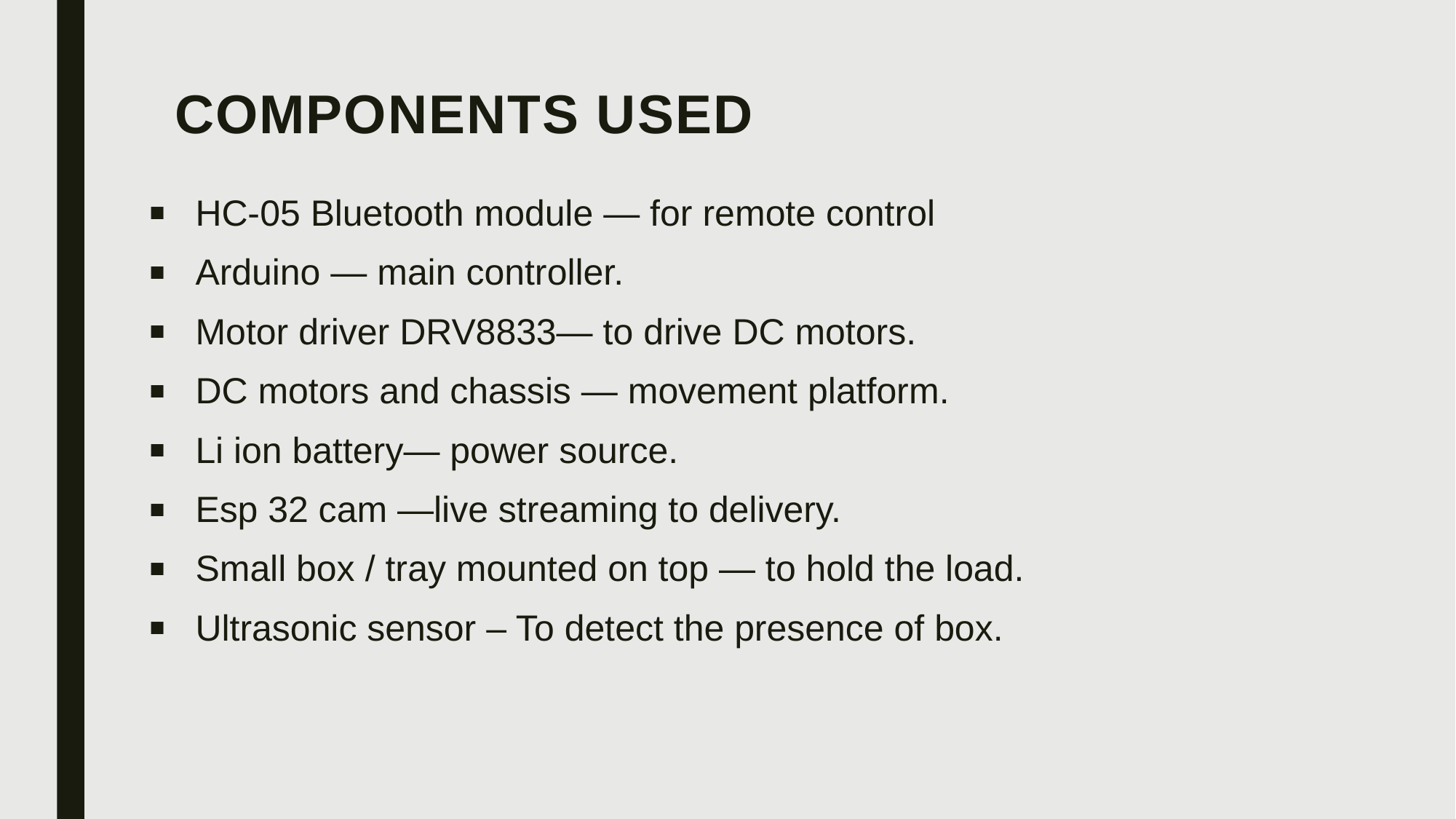

# Components Used
HC-05 Bluetooth module — for remote control
Arduino — main controller.
Motor driver DRV8833— to drive DC motors.
DC motors and chassis — movement platform.
Li ion battery— power source.
Esp 32 cam —live streaming to delivery.
Small box / tray mounted on top — to hold the load.
Ultrasonic sensor – To detect the presence of box.